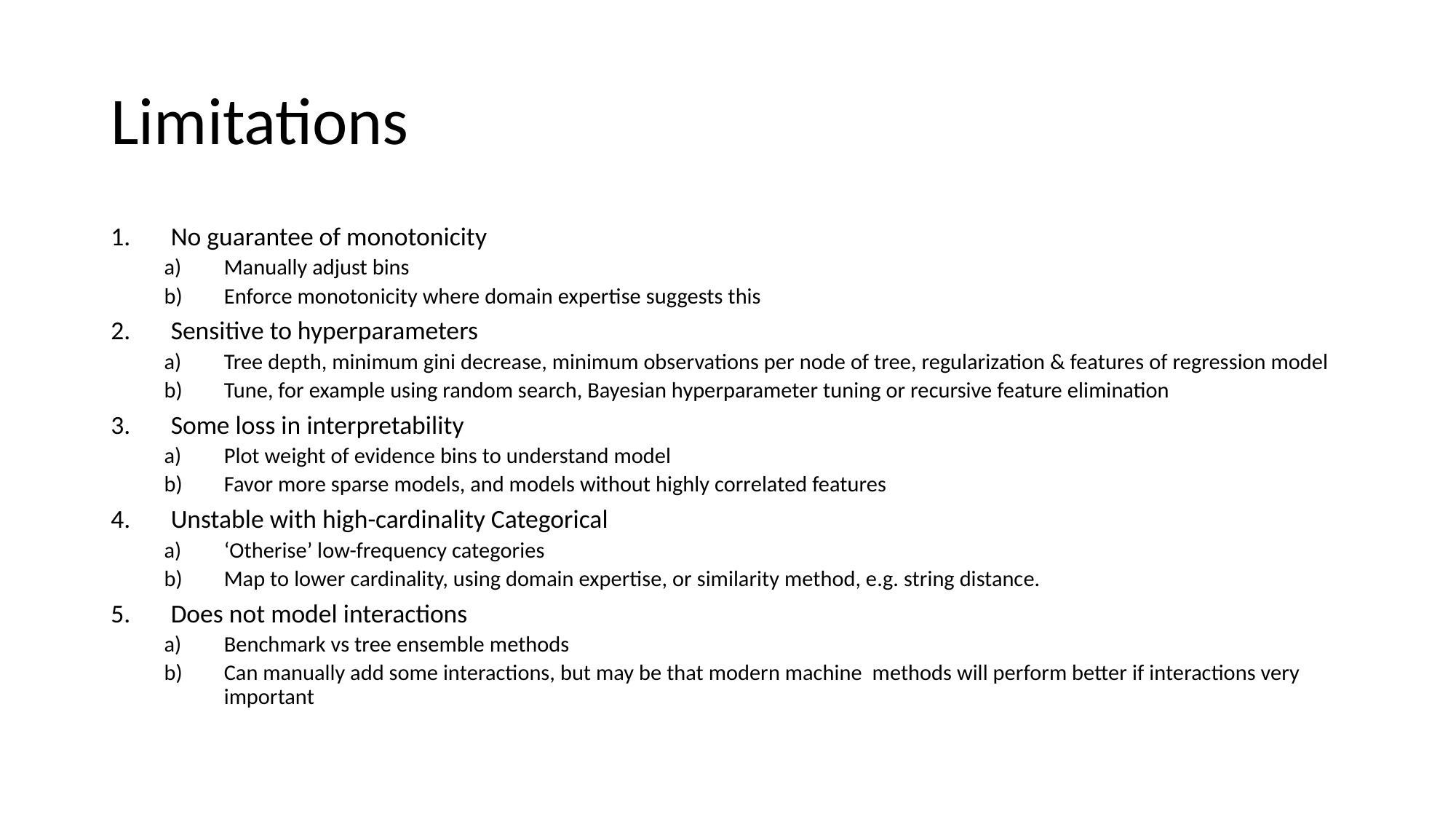

# Limitations
No guarantee of monotonicity
Manually adjust bins
Enforce monotonicity where domain expertise suggests this
Sensitive to hyperparameters
Tree depth, minimum gini decrease, minimum observations per node of tree, regularization & features of regression model
Tune, for example using random search, Bayesian hyperparameter tuning or recursive feature elimination
Some loss in interpretability
Plot weight of evidence bins to understand model
Favor more sparse models, and models without highly correlated features
Unstable with high-cardinality Categorical
‘Otherise’ low-frequency categories
Map to lower cardinality, using domain expertise, or similarity method, e.g. string distance.
Does not model interactions
Benchmark vs tree ensemble methods
Can manually add some interactions, but may be that modern machine  methods will perform better if interactions very important